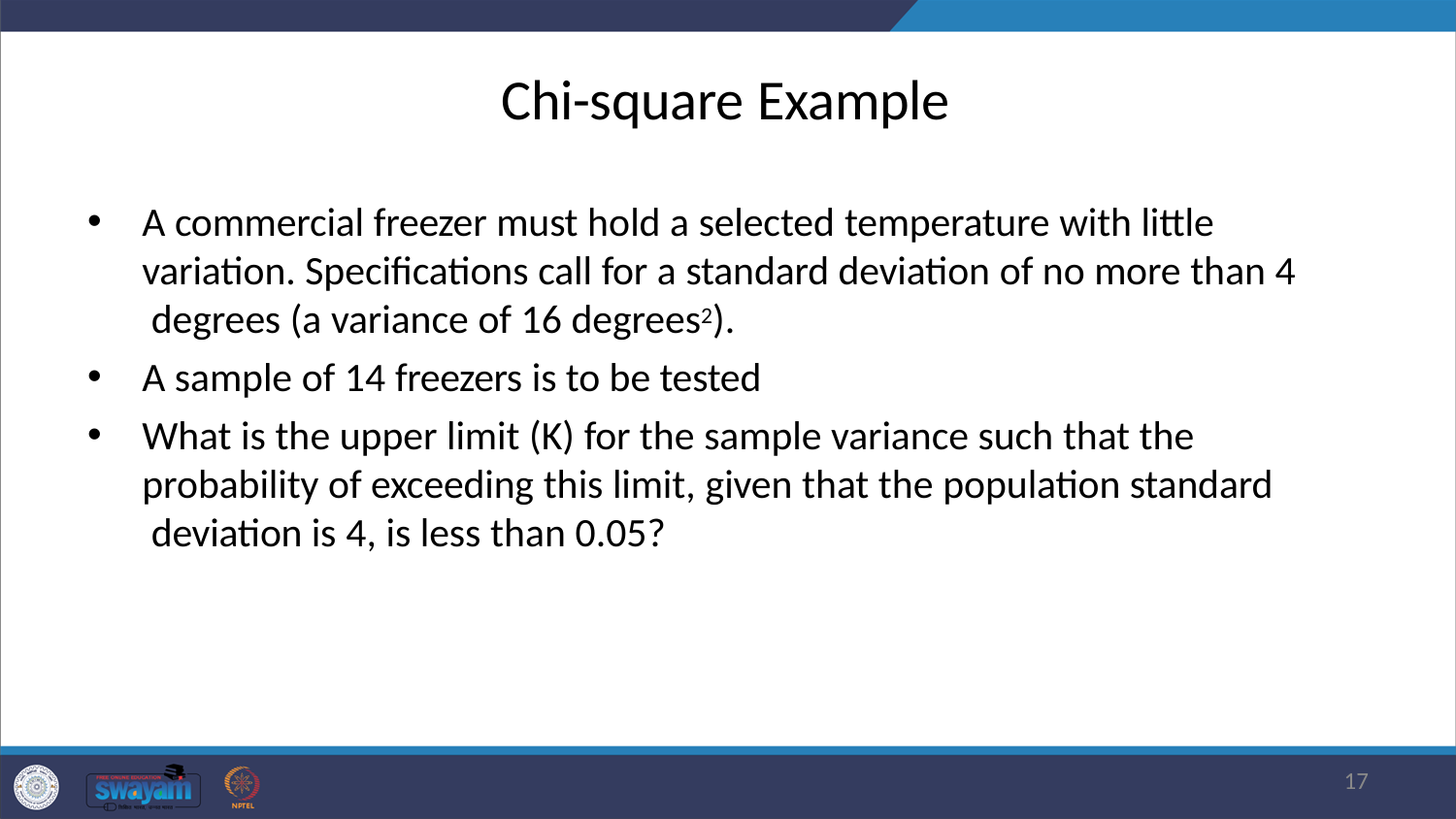

# Chi-square Example
A commercial freezer must hold a selected temperature with little  variation. Specifications call for a standard deviation of no more than 4  degrees (a variance of 16 degrees2).
A sample of 14 freezers is to be tested
What is the upper limit (K) for the sample variance such that the  probability of exceeding this limit, given that the population standard  deviation is 4, is less than 0.05?
17